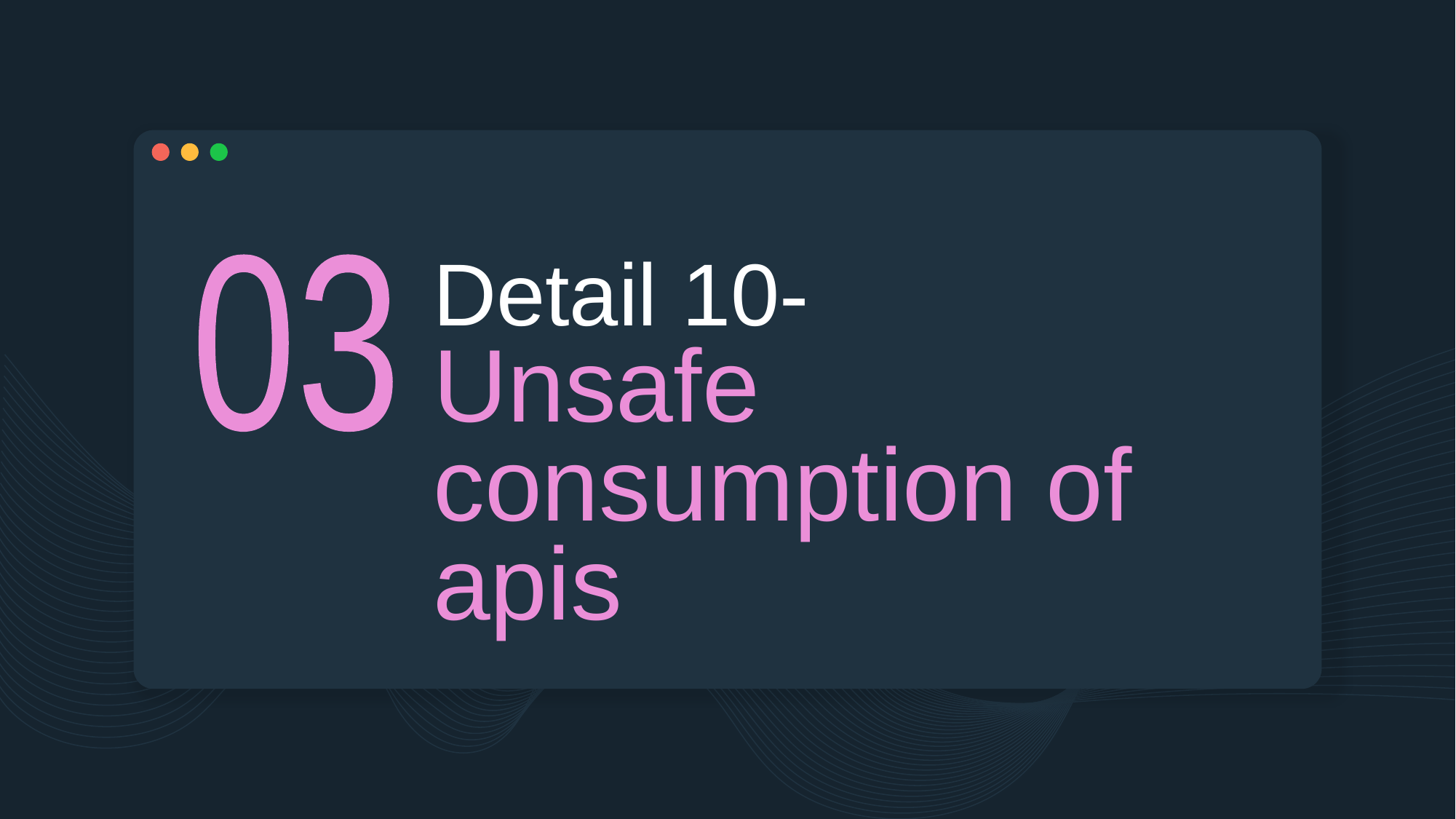

# Detail 10- Unsafe consumption of apis
03